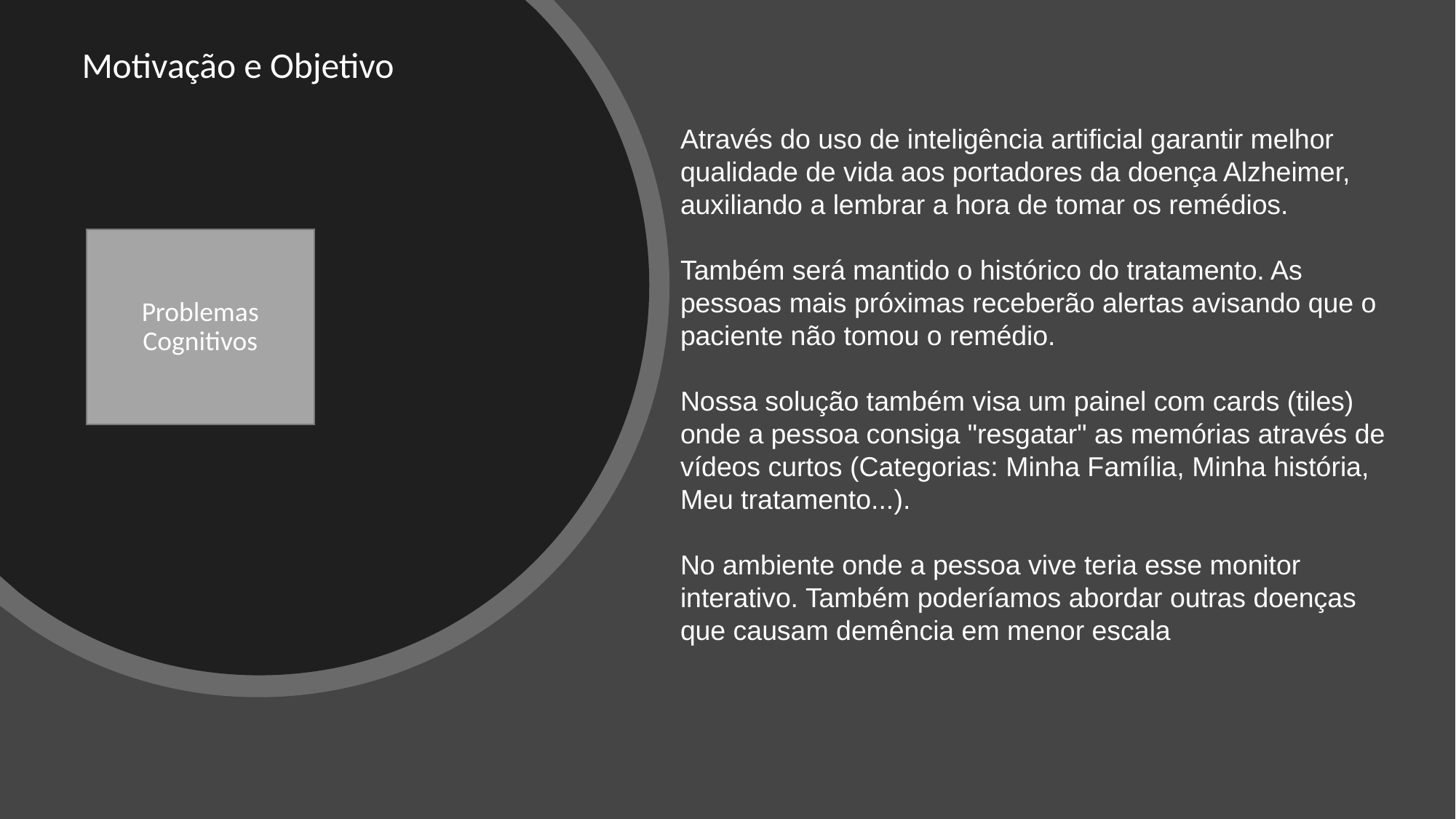

Motivação e Objetivo
Através do uso de inteligência artificial garantir melhor qualidade de vida aos portadores da doença Alzheimer, auxiliando a lembrar a hora de tomar os remédios.

Também será mantido o histórico do tratamento. As pessoas mais próximas receberão alertas avisando que o paciente não tomou o remédio.

Nossa solução também visa um painel com cards (tiles) onde a pessoa consiga "resgatar" as memórias através de vídeos curtos (Categorias: Minha Família, Minha história, Meu tratamento...).

No ambiente onde a pessoa vive teria esse monitor interativo. Também poderíamos abordar outras doenças que causam demência em menor escala
Problemas Cognitivos